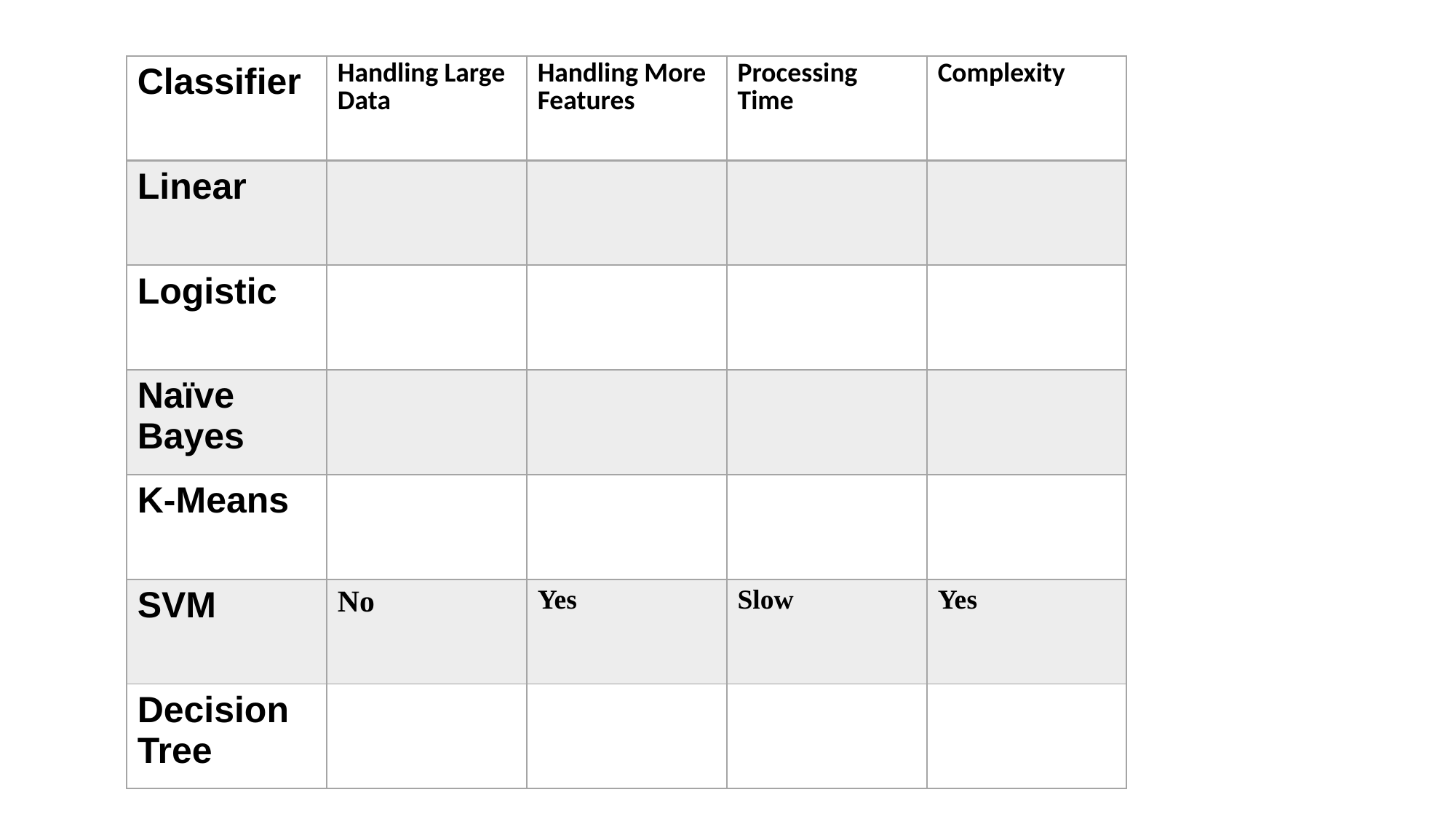

| Classifier | Handling Large Data | Handling More Features | Processing Time | Complexity |
| --- | --- | --- | --- | --- |
| Linear |  |  |  |  |
| Logistic |  |  |  |  |
| Naïve Bayes |  |  |  |  |
| K-Means |  |  |  |  |
| SVM | No | Yes | Slow | Yes |
| Decision Tree |  |  |  |  |